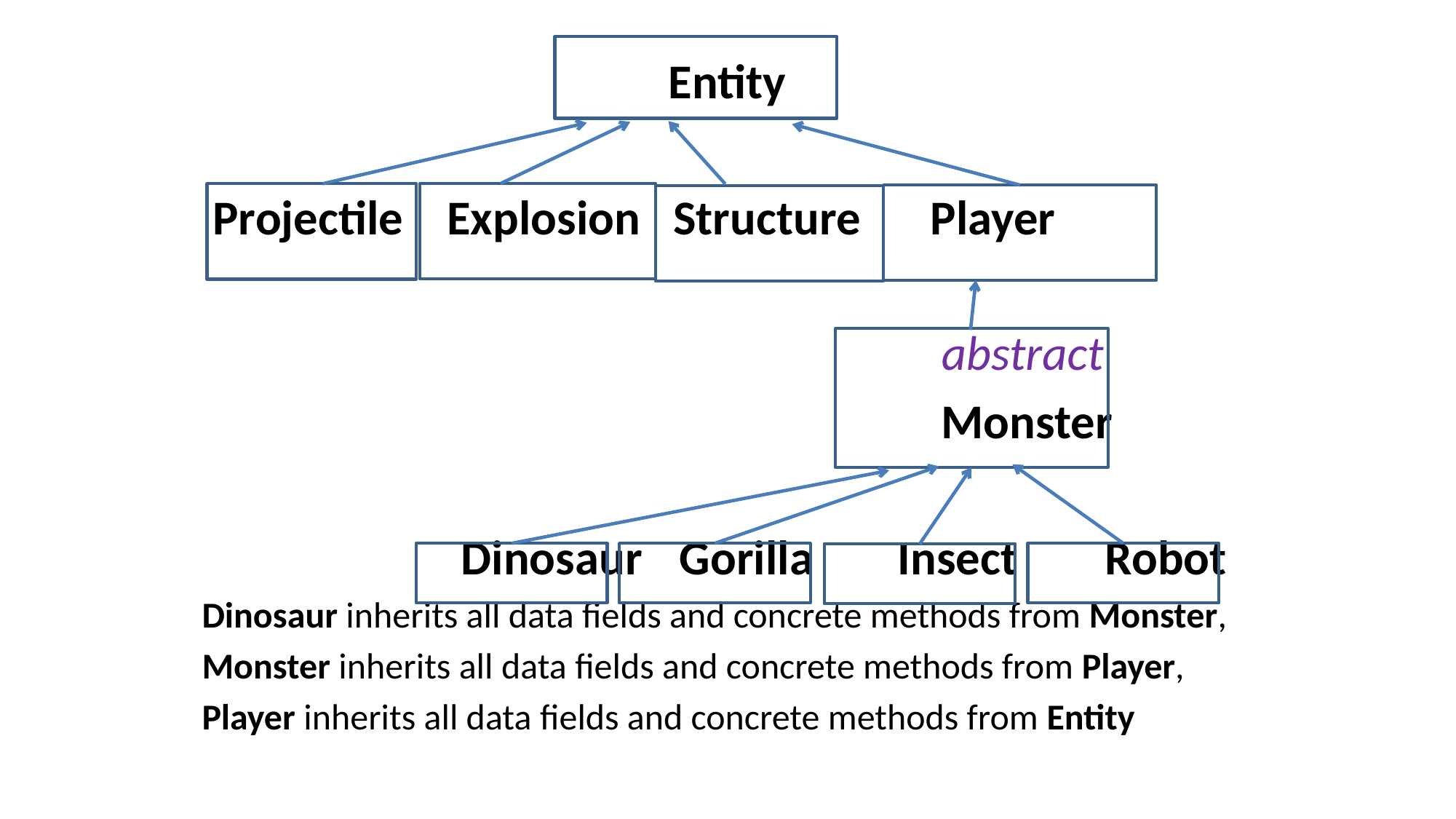

#

				         Entity

 Projectile    Explosion   Structure	   Player

							    abstract
							    Monster

			Dinosaur	Gorilla	Insect        Robot
Dinosaur inherits all data fields and concrete methods from Monster,
Monster inherits all data fields and concrete methods from Player,
Player inherits all data fields and concrete methods from Entity